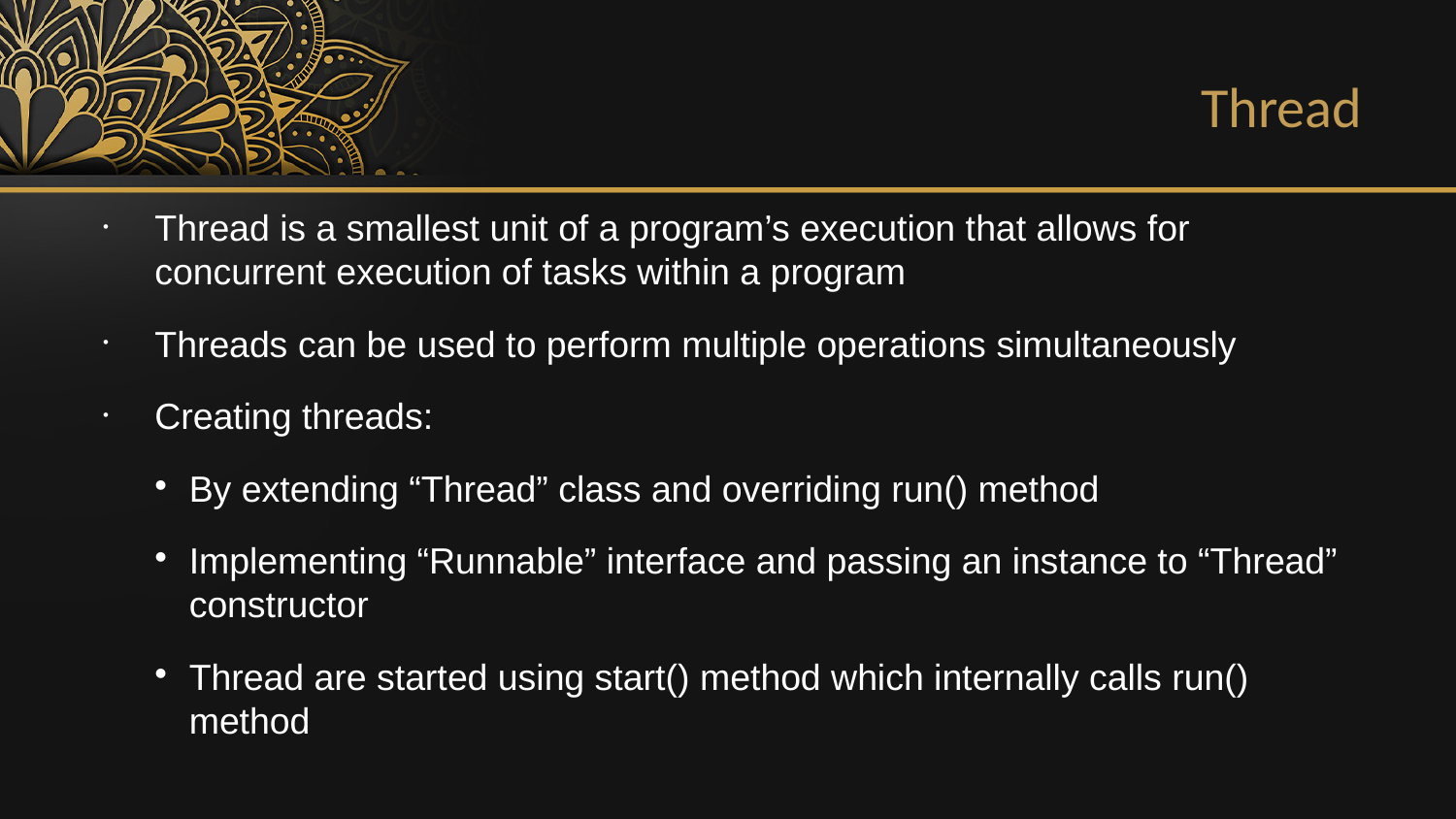

Thread
Thread is a smallest unit of a program’s execution that allows for concurrent execution of tasks within a program
Threads can be used to perform multiple operations simultaneously
Creating threads:
By extending “Thread” class and overriding run() method
Implementing “Runnable” interface and passing an instance to “Thread” constructor
Thread are started using start() method which internally calls run() method